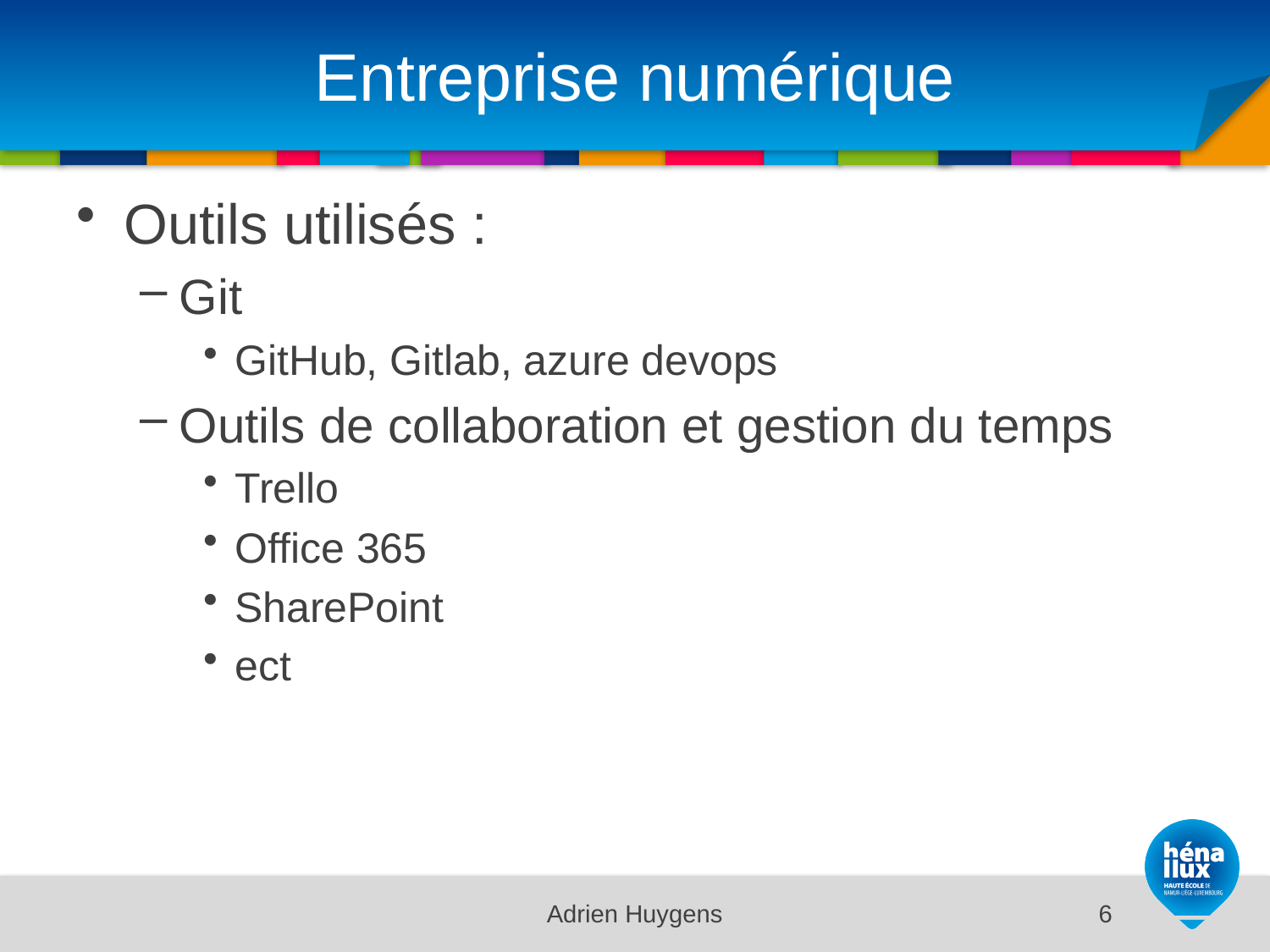

# Entreprise numérique
Outils utilisés :
Git
GitHub, Gitlab, azure devops
Outils de collaboration et gestion du temps
Trello
Office 365
SharePoint
ect

Adrien Huygens

6